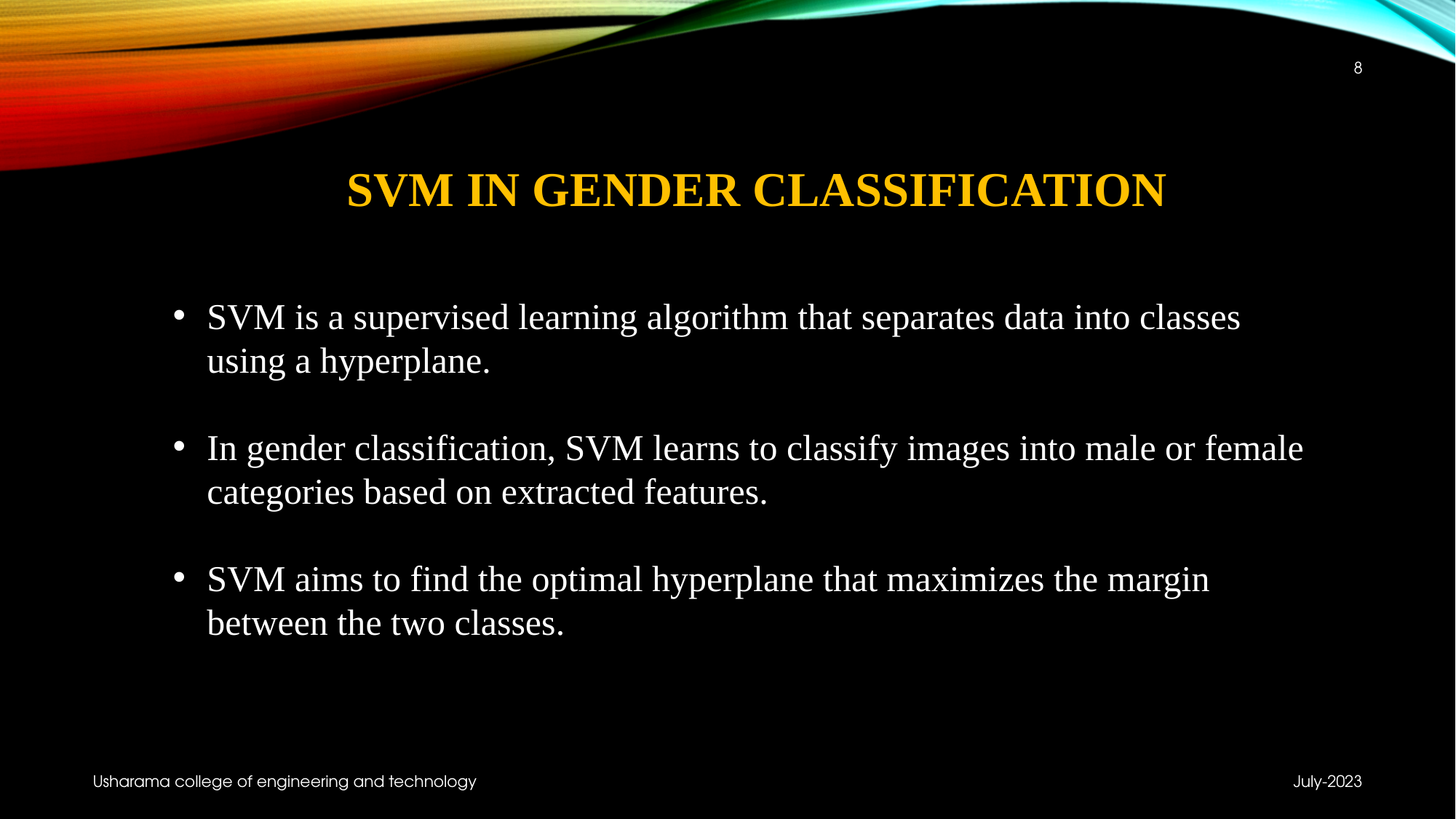

8
SVM IN GENDER CLASSIFICATION
SVM is a supervised learning algorithm that separates data into classes using a hyperplane.

In gender classification, SVM learns to classify images into male or female categories based on extracted features.

SVM aims to find the optimal hyperplane that maximizes the margin between the two classes.

Usharama college of engineering and technology
July-2023